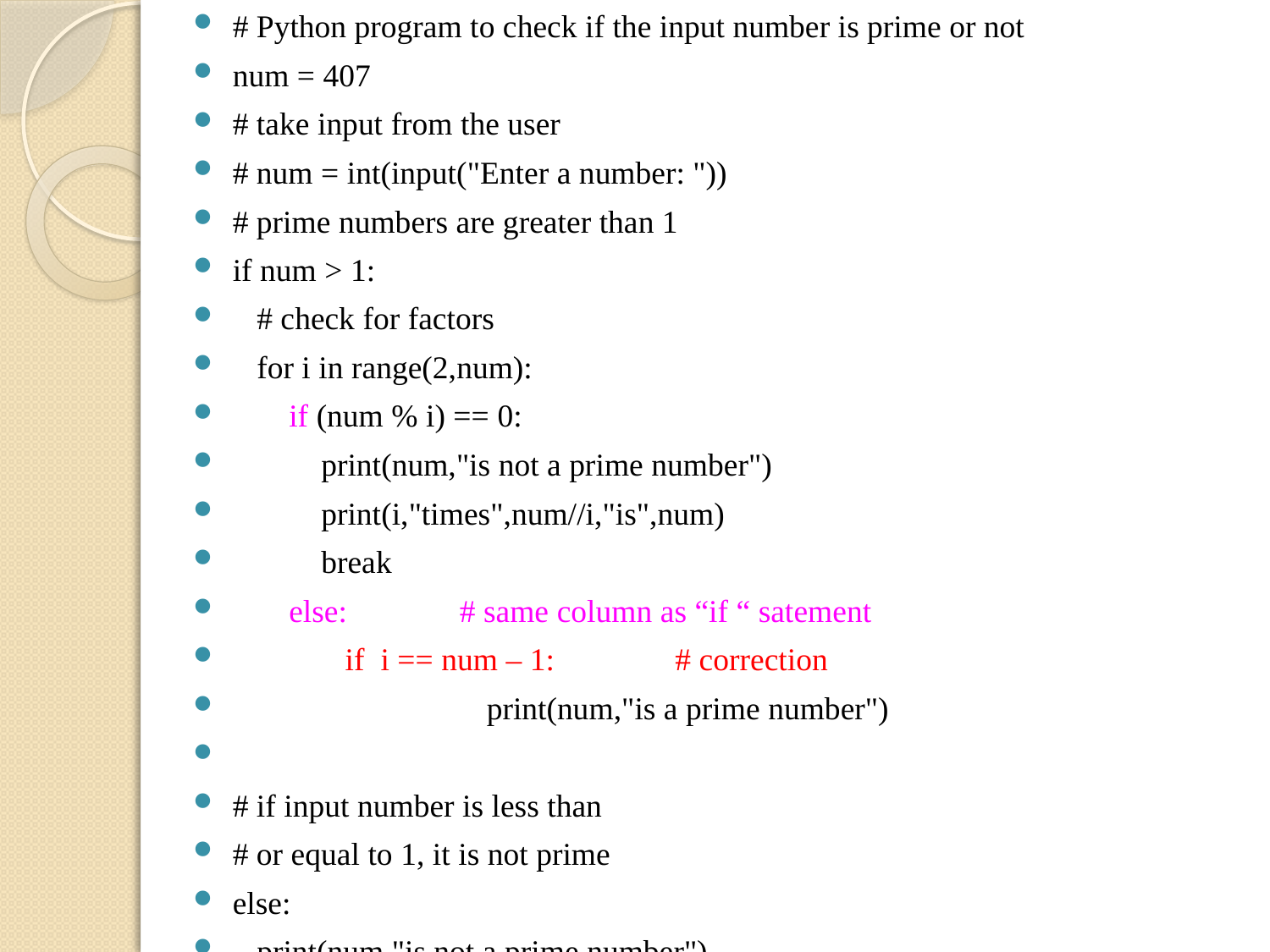

# Python program to check if the input number is prime or not
num = 407
# take input from the user
# num = int(input("Enter a number: "))
# prime numbers are greater than 1
if num > 1:
   # check for factors
   for i in range(2,num):
       if (num % i) == 0:
           print(num,"is not a prime number")
           print(i,"times",num//i,"is",num)
           break
       else:              # same column as “if “ satement
              if  i == num – 1:               # correction
       		print(num,"is a prime number")

# if input number is less than
# or equal to 1, it is not prime
else:
   print(num,"is not a prime number")
#